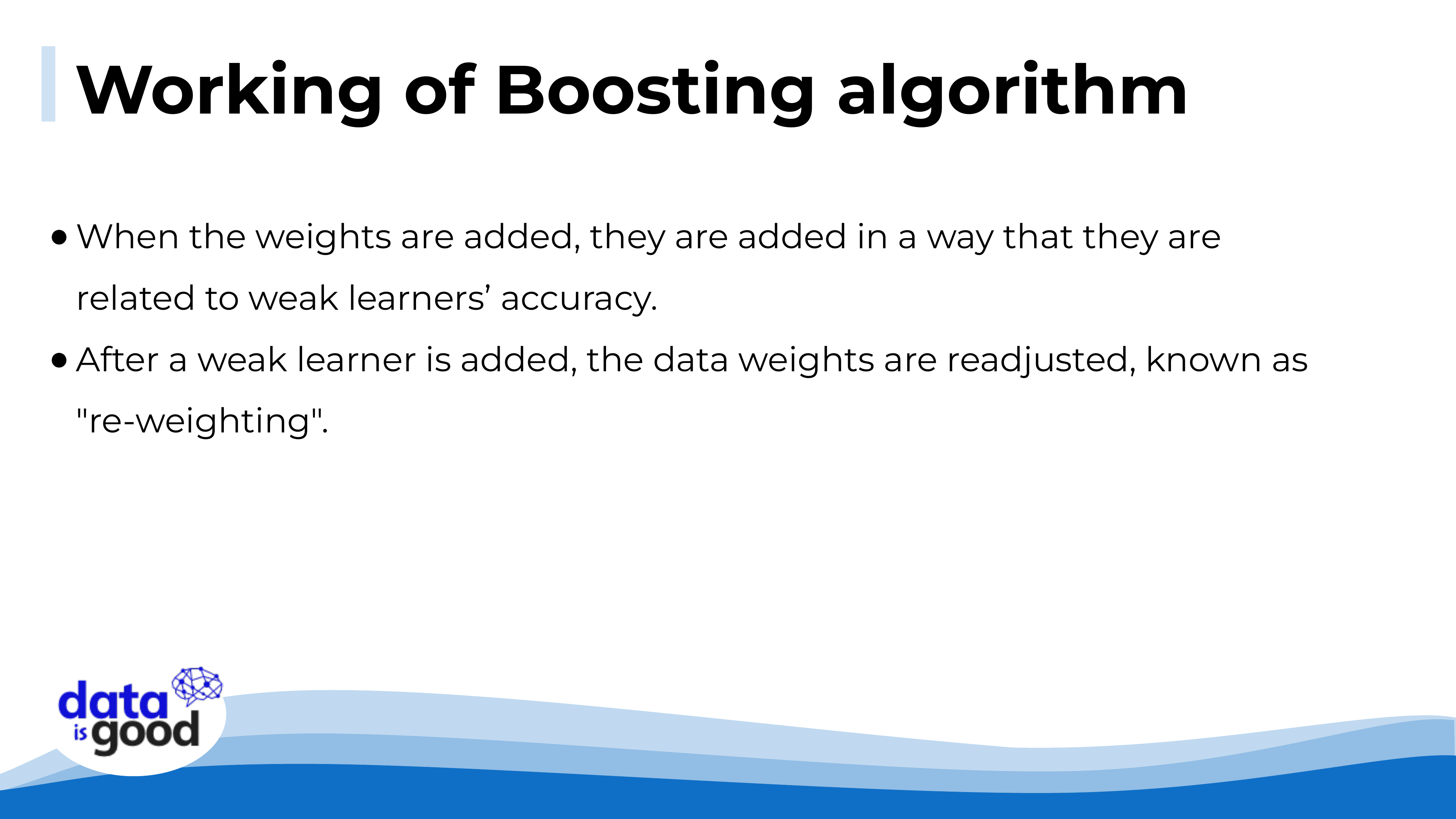

Working of Boosting algorithm
When the weights are added, they are added in a way that they are related to weak learners’ accuracy.
After a weak learner is added, the data weights are readjusted, known as "re-weighting".